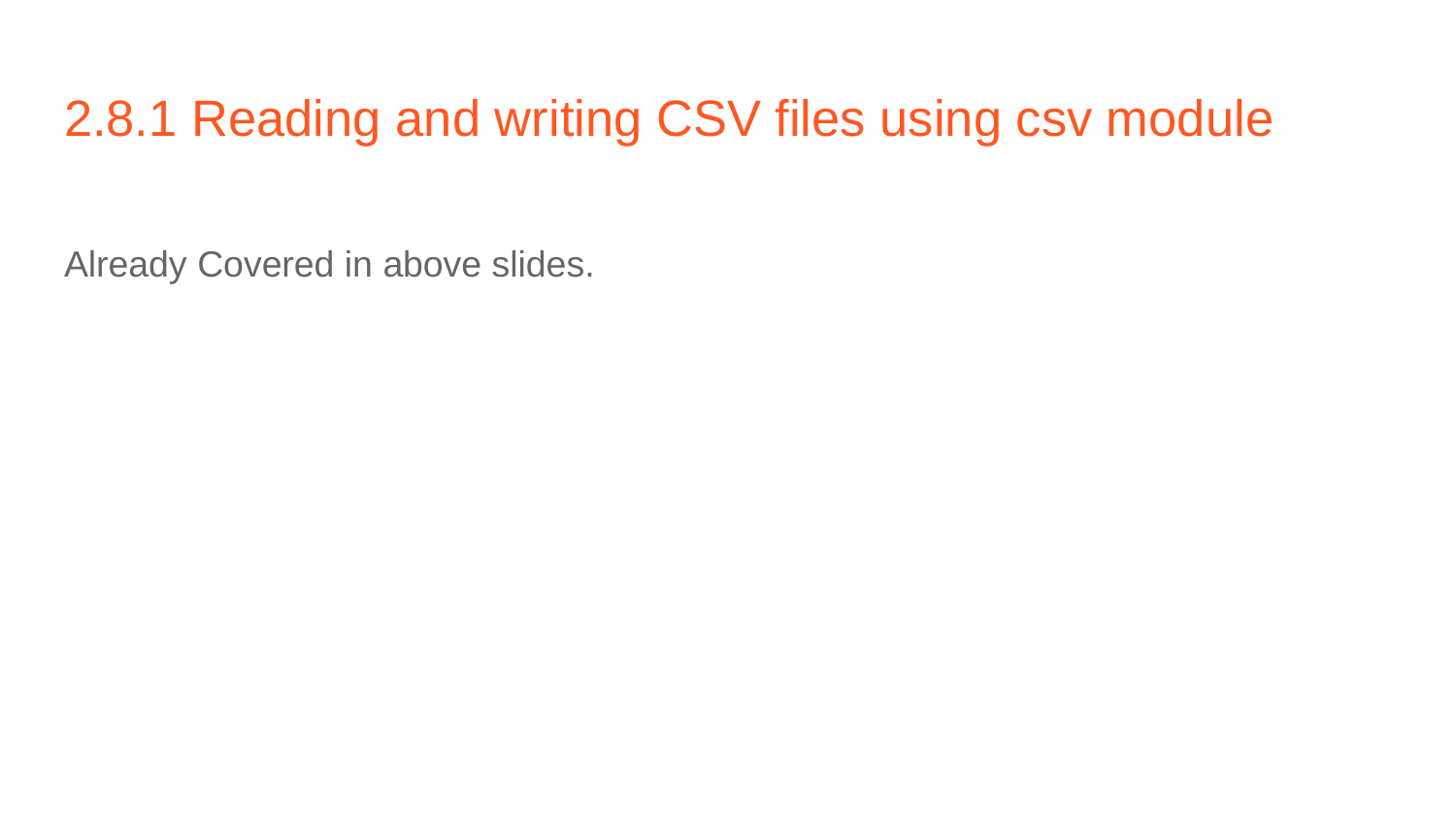

# 2.8.1 Reading and writing CSV files using csv module
Already Covered in above slides.